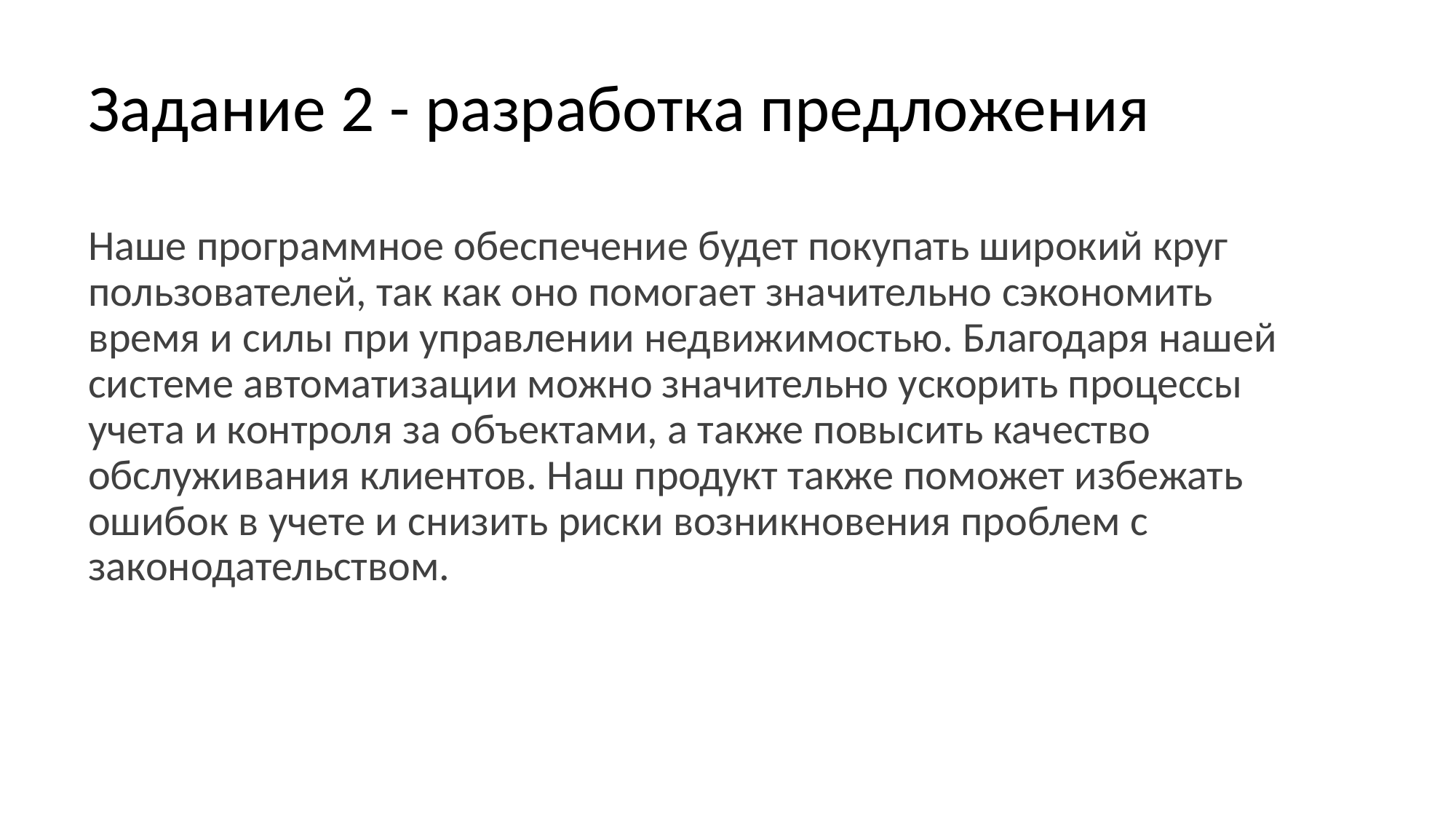

# Задание 2 - разработка предложения
Наше программное обеспечение будет покупать широкий круг пользователей, так как оно помогает значительно сэкономить время и силы при управлении недвижимостью. Благодаря нашей системе автоматизации можно значительно ускорить процессы учета и контроля за объектами, а также повысить качество обслуживания клиентов. Наш продукт также поможет избежать ошибок в учете и снизить риски возникновения проблем с законодательством.